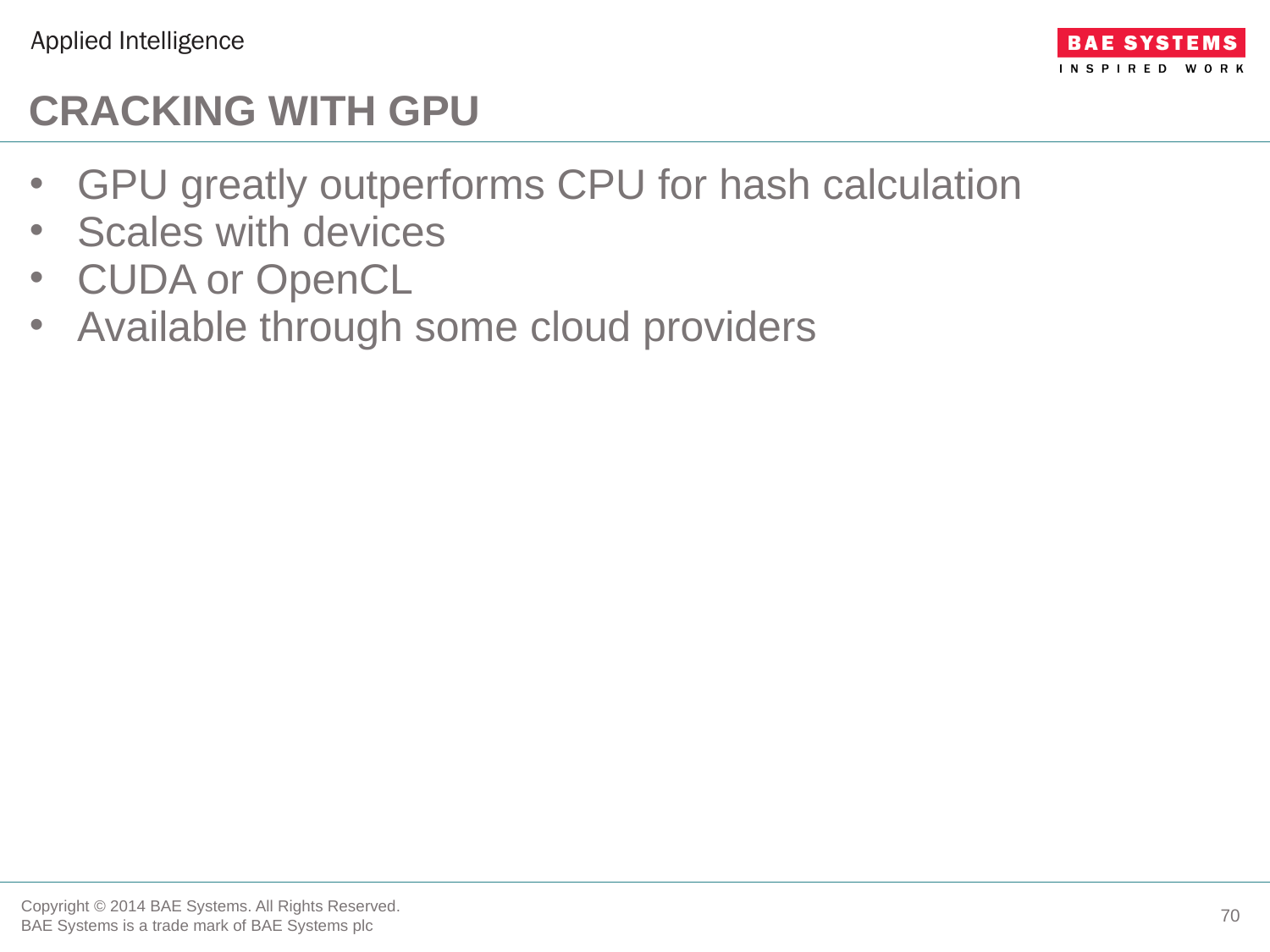

# CRACKING WITH GPU
GPU greatly outperforms CPU for hash calculation
Scales with devices
CUDA or OpenCL
Available through some cloud providers